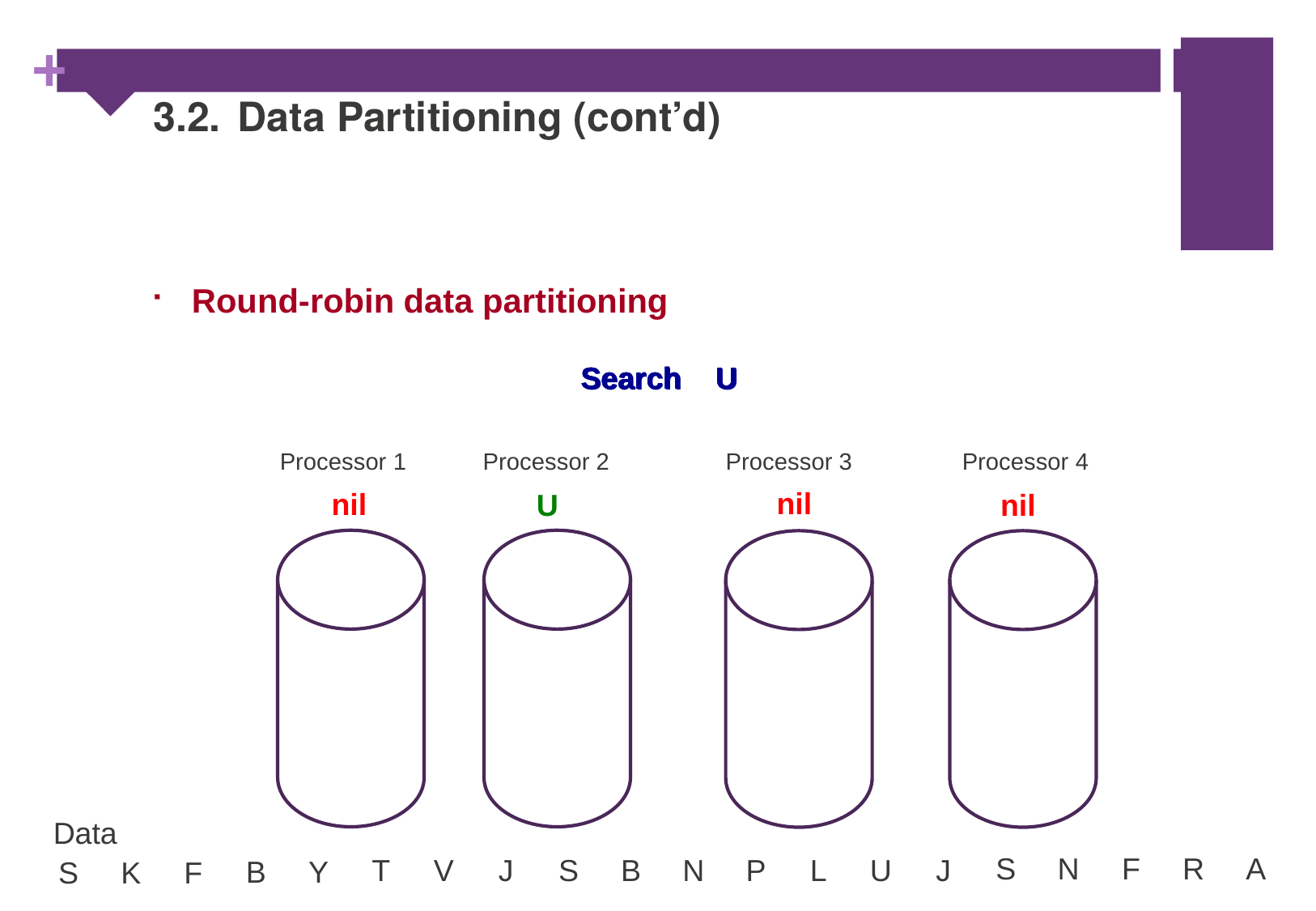

# 3.2. Data Partitioning (cont’d)
Round-robin data partitioning

Search    U
Search    U
Search    U
Search    U
Search    U
Processor 1
Processor 2
Processor 3
Processor 4
nil
nil
U
nil

Data

R
A
F
S
N
S
B
U
J
J
V
L
T
N
P
B
Y
F
S
K